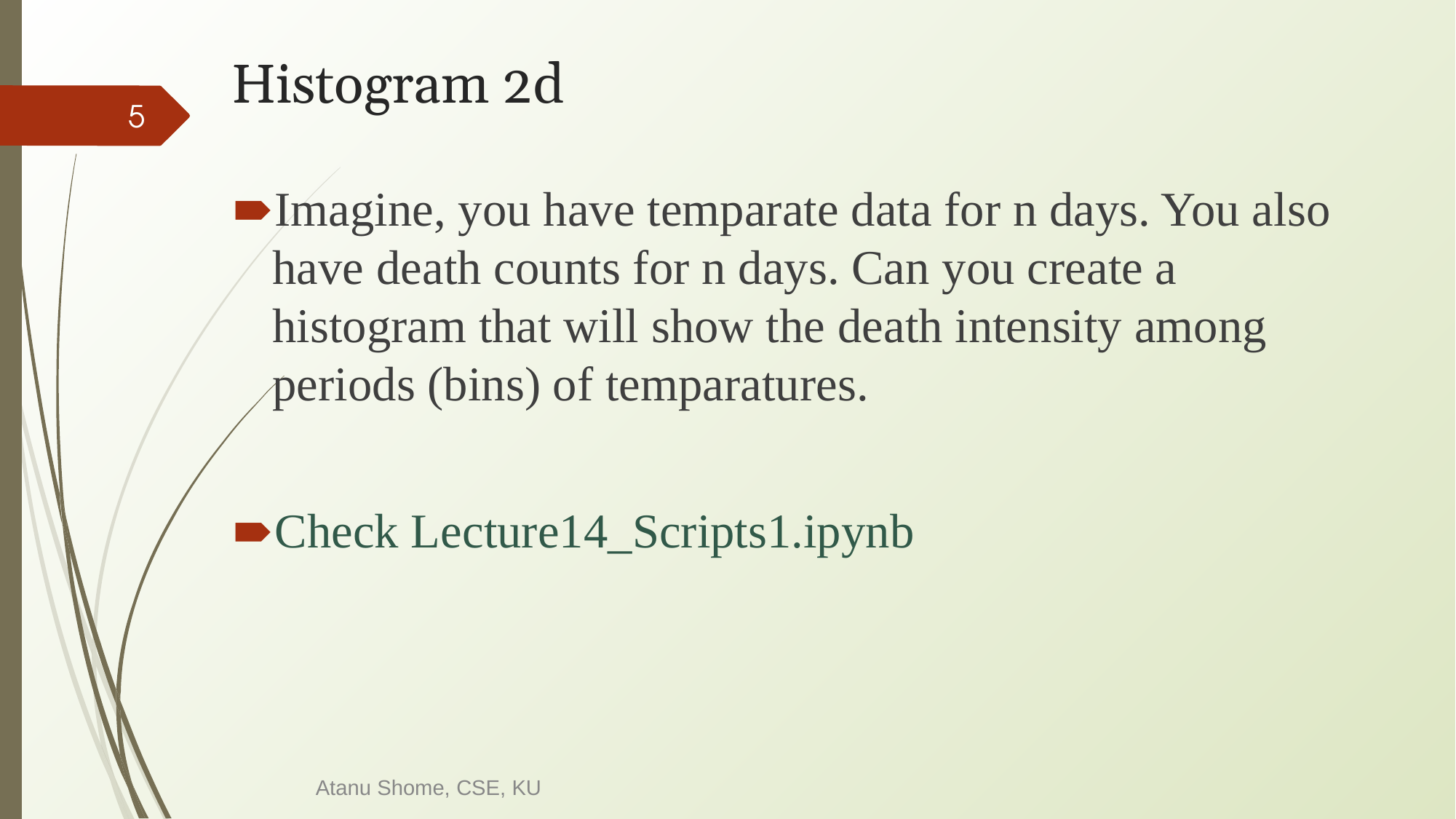

# Histogram 2d
5
Imagine, you have temparate data for n days. You also have death counts for n days. Can you create a histogram that will show the death intensity among periods (bins) of temparatures.

Check Lecture14_Scripts1.ipynb

Atanu Shome, CSE, KU